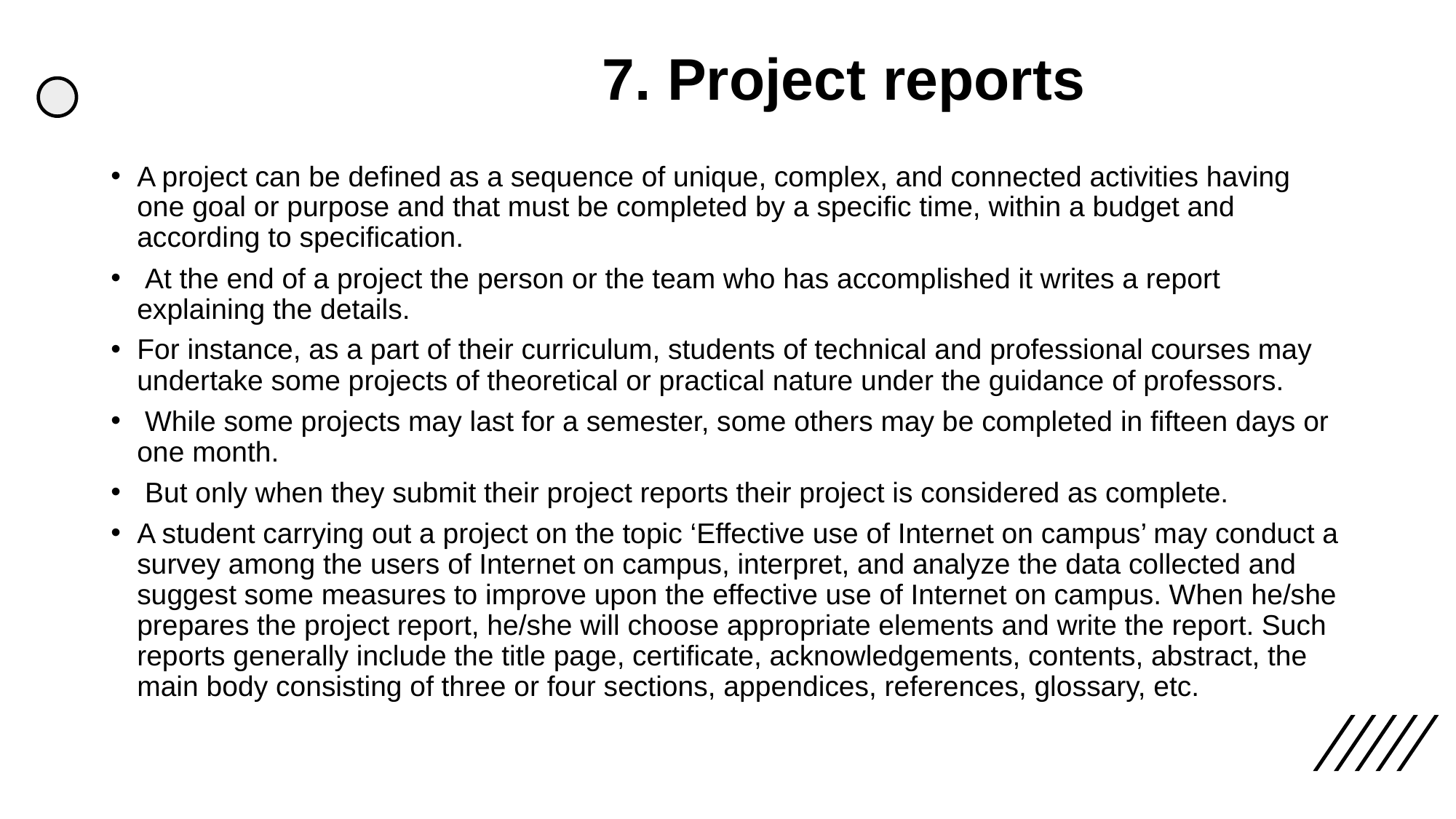

# 7. Project reports
A project can be defined as a sequence of unique, complex, and connected activities having one goal or purpose and that must be completed by a specific time, within a budget and according to specification.
 At the end of a project the person or the team who has accomplished it writes a report explaining the details.
For instance, as a part of their curriculum, students of technical and professional courses may undertake some projects of theoretical or practical nature under the guidance of professors.
 While some projects may last for a semester, some others may be completed in fifteen days or one month.
 But only when they submit their project reports their project is considered as complete.
A student carrying out a project on the topic ‘Effective use of Internet on campus’ may conduct a survey among the users of Internet on campus, interpret, and analyze the data collected and suggest some measures to improve upon the effective use of Internet on campus. When he/she prepares the project report, he/she will choose appropriate elements and write the report. Such reports generally include the title page, certificate, acknowledgements, contents, abstract, the main body consisting of three or four sections, appendices, references, glossary, etc.